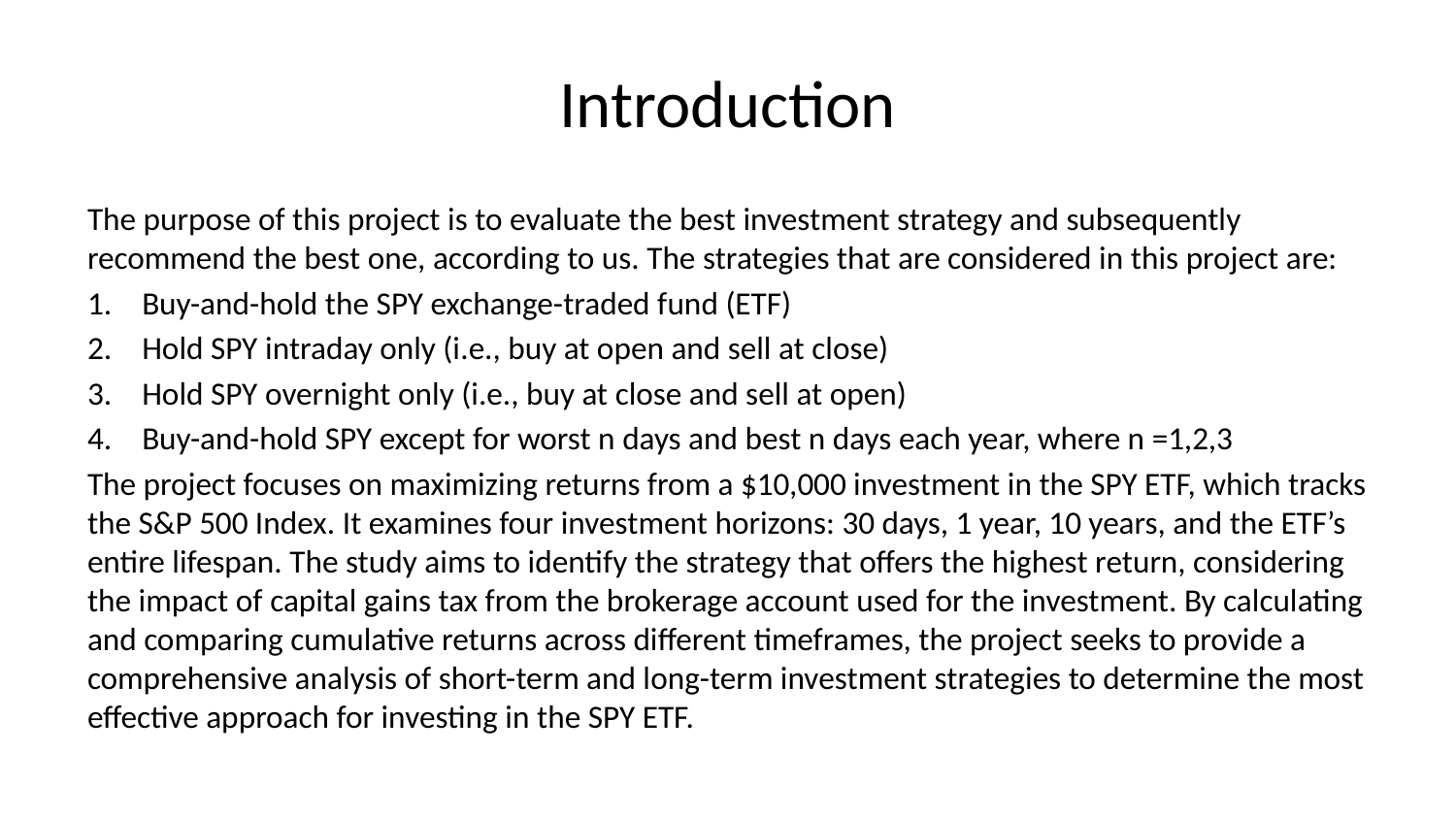

# Introduction
The purpose of this project is to evaluate the best investment strategy and subsequently recommend the best one, according to us. The strategies that are considered in this project are:
Buy-and-hold the SPY exchange-traded fund (ETF)
Hold SPY intraday only (i.e., buy at open and sell at close)
Hold SPY overnight only (i.e., buy at close and sell at open)
Buy-and-hold SPY except for worst n days and best n days each year, where n =1,2,3
The project focuses on maximizing returns from a $10,000 investment in the SPY ETF, which tracks the S&P 500 Index. It examines four investment horizons: 30 days, 1 year, 10 years, and the ETF’s entire lifespan. The study aims to identify the strategy that offers the highest return, considering the impact of capital gains tax from the brokerage account used for the investment. By calculating and comparing cumulative returns across different timeframes, the project seeks to provide a comprehensive analysis of short-term and long-term investment strategies to determine the most effective approach for investing in the SPY ETF.